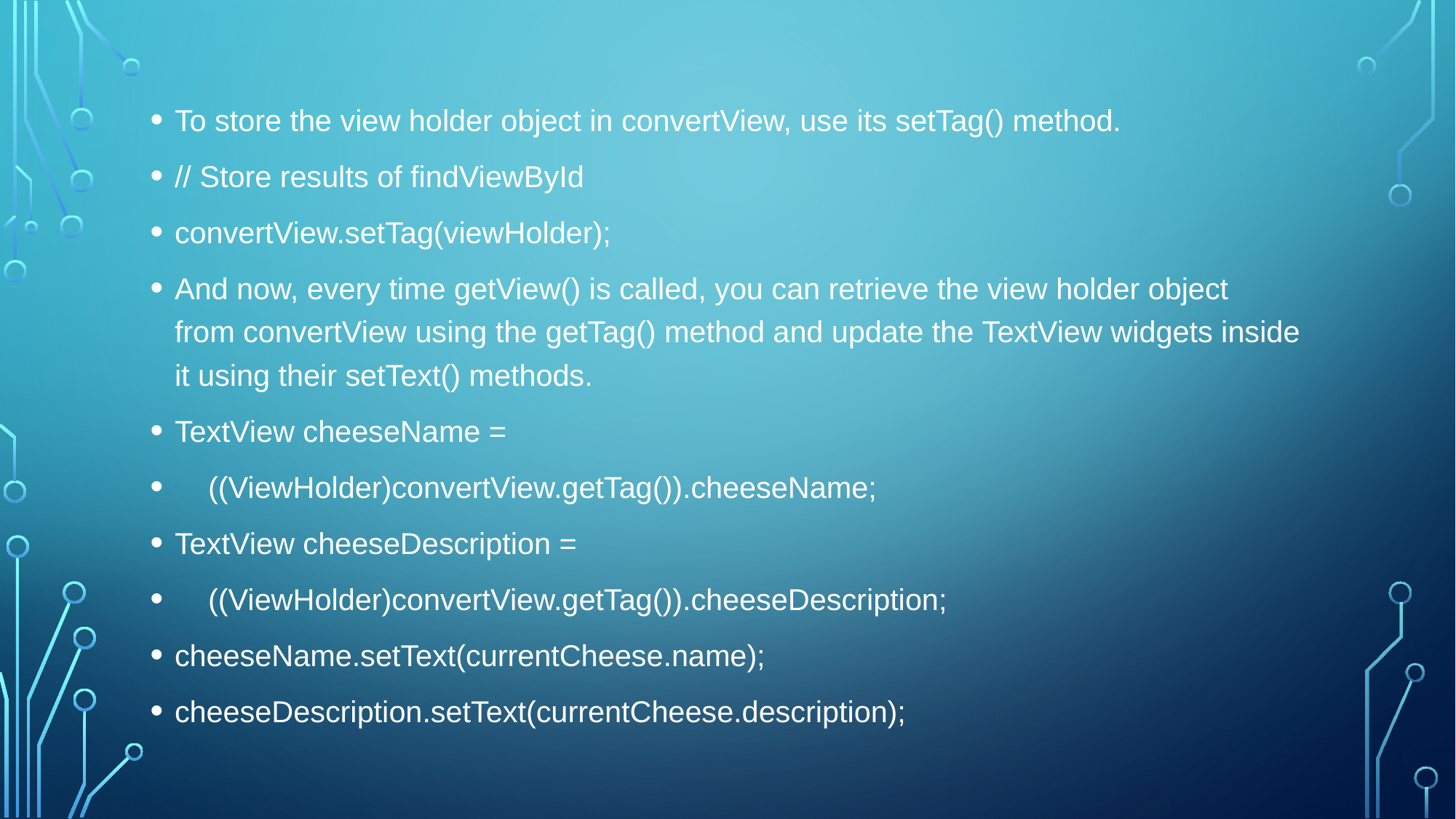

To store the view holder object in convertView, use its setTag() method.
// Store results of findViewById
convertView.setTag(viewHolder);
And now, every time getView() is called, you can retrieve the view holder object from convertView using the getTag() method and update the TextView widgets inside it using their setText() methods.
TextView cheeseName =
    ((ViewHolder)convertView.getTag()).cheeseName;
TextView cheeseDescription =
    ((ViewHolder)convertView.getTag()).cheeseDescription;
cheeseName.setText(currentCheese.name);
cheeseDescription.setText(currentCheese.description);